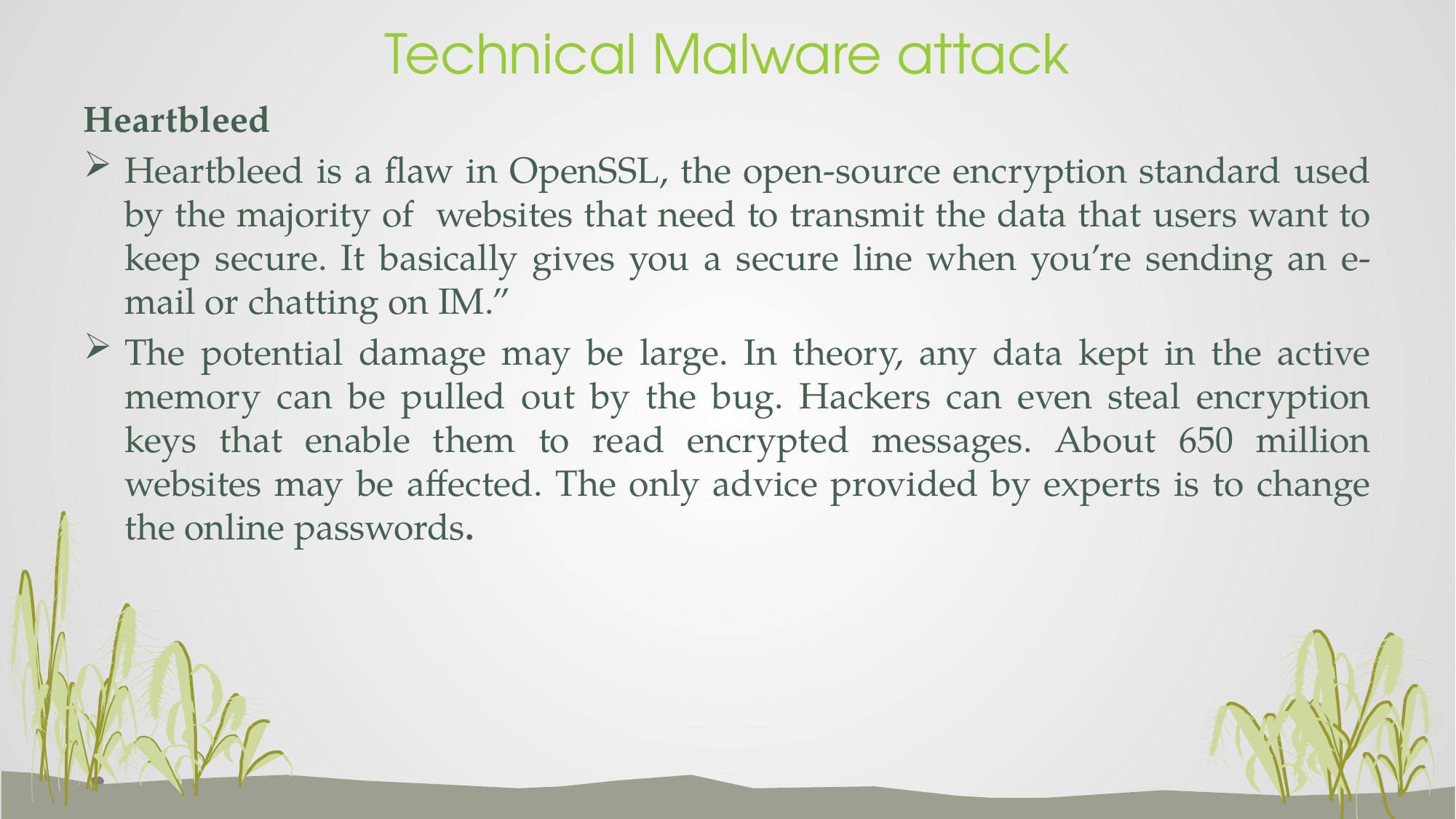

# Technical Malware attack
Heartbleed
Heartbleed is a flaw in OpenSSL, the open-source encryption standard used by the majority of  websites that need to transmit the data that users want to keep secure. It basically gives you a secure line when you’re sending an e-mail or chatting on IM.”
The potential damage may be large. In theory, any data kept in the active memory can be pulled out by the bug. Hackers can even steal encryption keys that enable them to read encrypted messages. About 650 million websites may be affected. The only advice provided by experts is to change the online passwords.